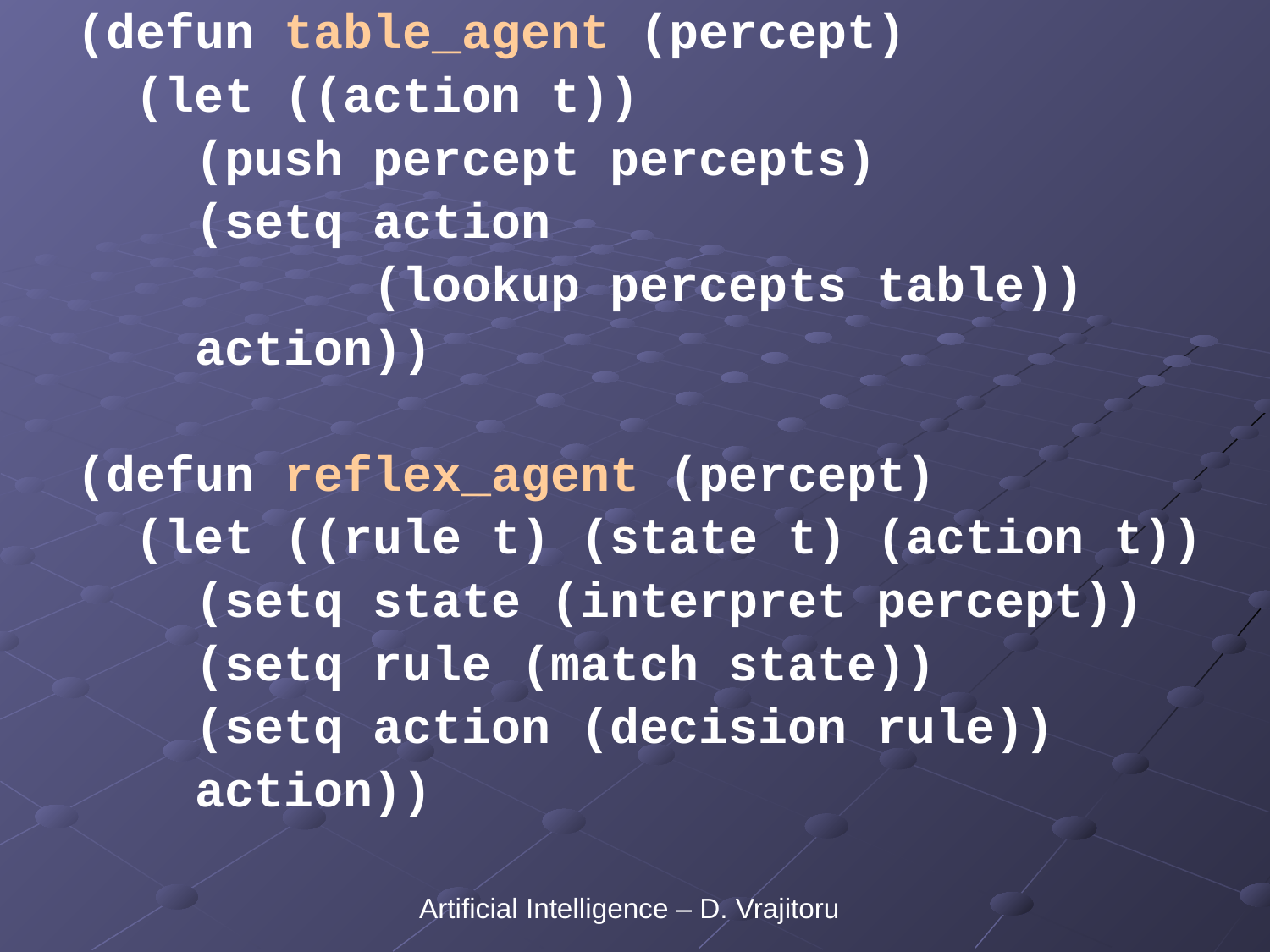

(defun table_agent (percept)
  (let ((action t))
    (push percept percepts)
    (setq action
          (lookup percepts table))
    action))

(defun reflex_agent (percept)
  (let ((rule t) (state t) (action t))
    (setq state (interpret percept))
    (setq rule (match state))
    (setq action (decision rule))
    action))
Artificial Intelligence – D. Vrajitoru